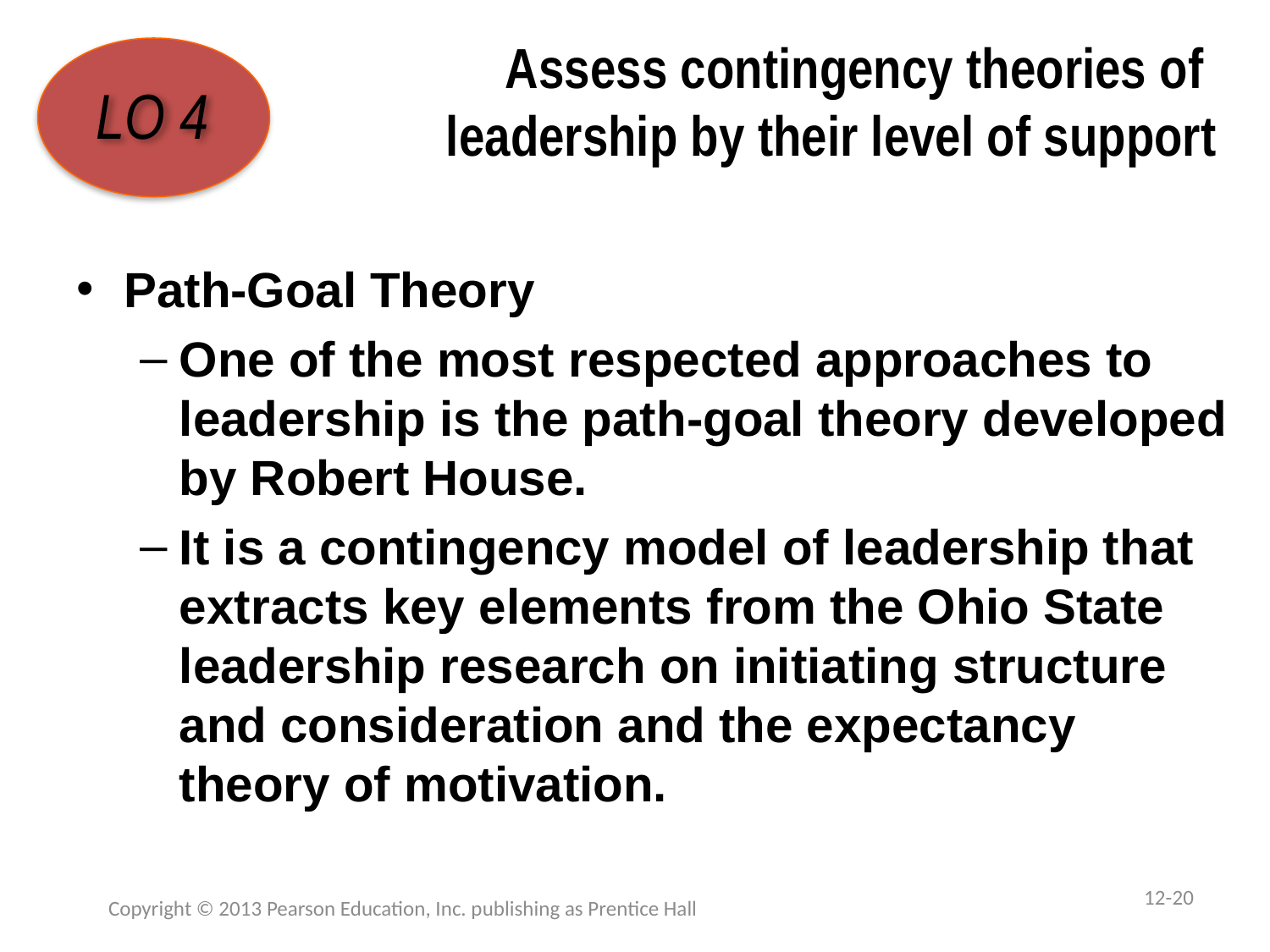

# Assess contingency theories of leadership by their level of support

LO 4
Path-Goal Theory
One of the most respected approaches to leadership is the path-goal theory developed by Robert House.
It is a contingency model of leadership that extracts key elements from the Ohio State leadership research on initiating structure and consideration and the expectancy theory of motivation.

12-20
Copyright © 2013 Pearson Education, Inc. publishing as Prentice Hall
1